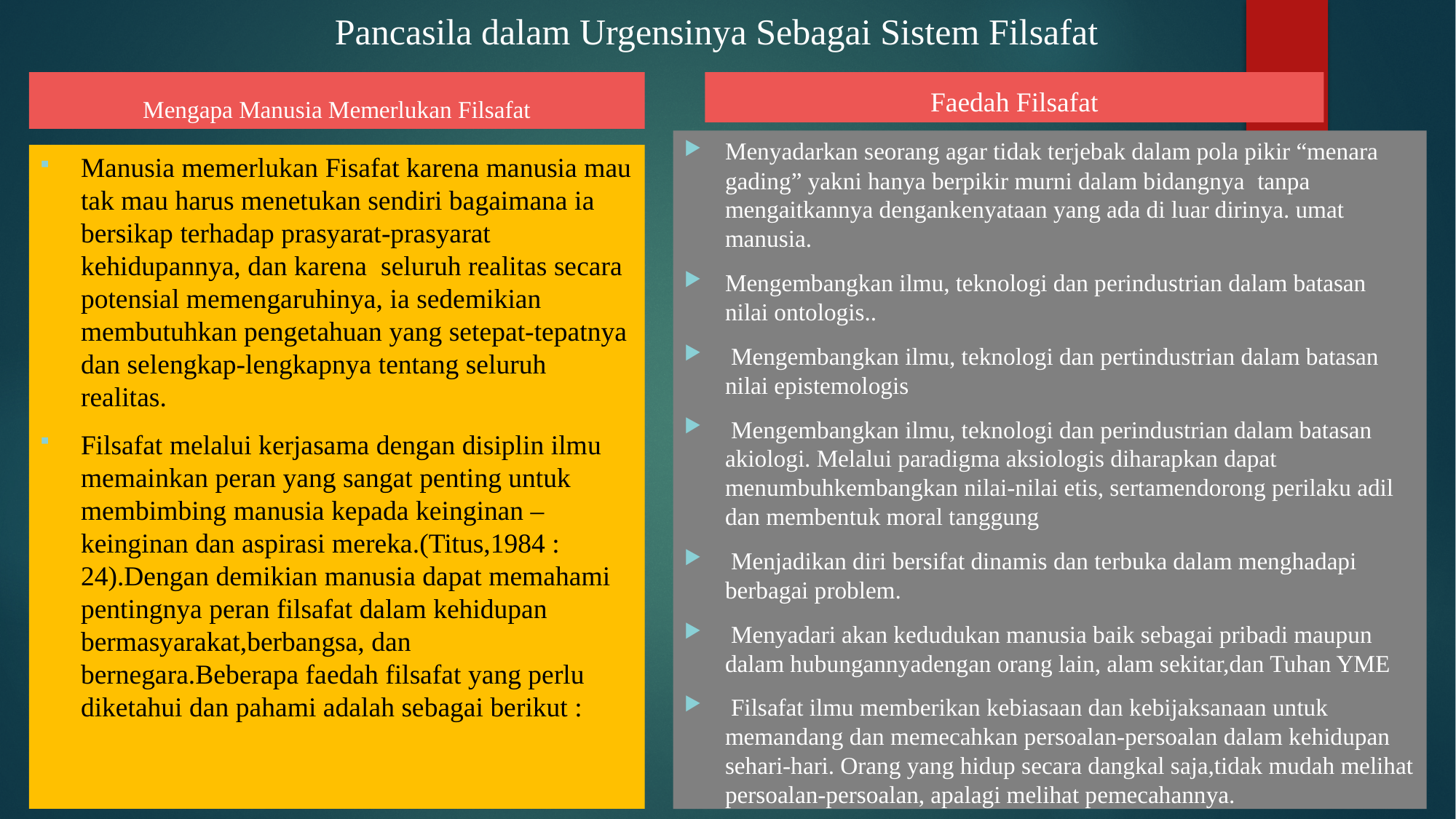

# Pancasila dalam Urgensinya Sebagai Sistem Filsafat
Faedah Filsafat
Mengapa Manusia Memerlukan Filsafat
Menyadarkan seorang agar tidak terjebak dalam pola pikir “menara gading” yakni hanya berpikir murni dalam bidangnya  tanpa mengaitkannya dengankenyataan yang ada di luar dirinya. umat manusia.
Mengembangkan ilmu, teknologi dan perindustrian dalam batasan nilai ontologis..
 Mengembangkan ilmu, teknologi dan pertindustrian dalam batasan nilai epistemologis
 Mengembangkan ilmu, teknologi dan perindustrian dalam batasan akiologi. Melalui paradigma aksiologis diharapkan dapat menumbuhkembangkan nilai-nilai etis, sertamendorong perilaku adil dan membentuk moral tanggung
 Menjadikan diri bersifat dinamis dan terbuka dalam menghadapi berbagai problem.
 Menyadari akan kedudukan manusia baik sebagai pribadi maupun dalam hubungannyadengan orang lain, alam sekitar,dan Tuhan YME
 Filsafat ilmu memberikan kebiasaan dan kebijaksanaan untuk memandang dan memecahkan persoalan-persoalan dalam kehidupan sehari-hari. Orang yang hidup secara dangkal saja,tidak mudah melihat persoalan-persoalan, apalagi melihat pemecahannya.

Manusia memerlukan Fisafat karena manusia mau tak mau harus menetukan sendiri bagaimana ia bersikap terhadap prasyarat-prasyarat kehidupannya, dan karena  seluruh realitas secara potensial memengaruhinya, ia sedemikian membutuhkan pengetahuan yang setepat-tepatnya dan selengkap-lengkapnya tentang seluruh realitas.
Filsafat melalui kerjasama dengan disiplin ilmu memainkan peran yang sangat penting untuk membimbing manusia kepada keinginan – keinginan dan aspirasi mereka.(Titus,1984 : 24).Dengan demikian manusia dapat memahami pentingnya peran filsafat dalam kehidupan bermasyarakat,berbangsa, dan bernegara.Beberapa faedah filsafat yang perlu diketahui dan pahami adalah sebagai berikut :